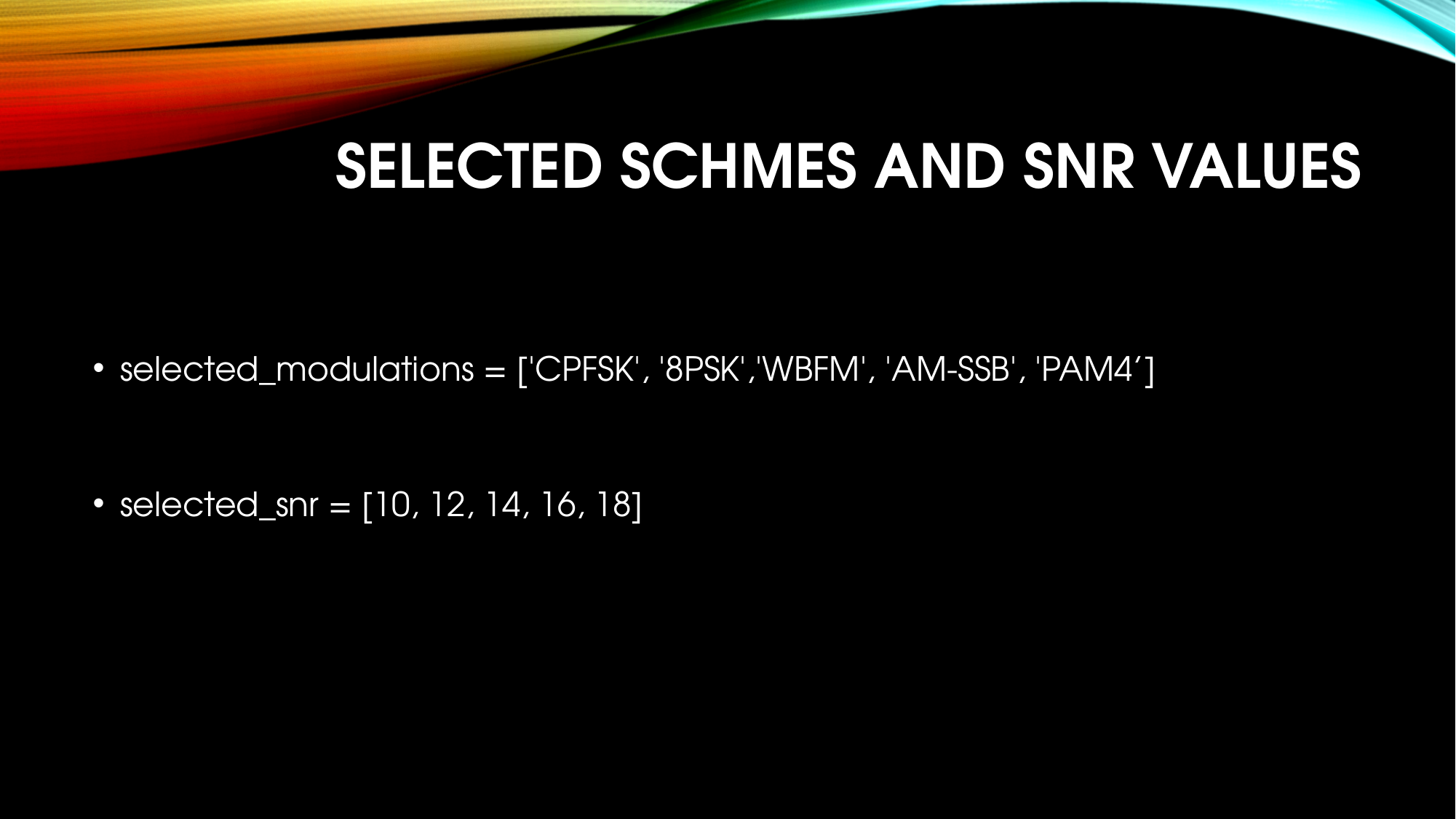

# SELECTED SCHMES AND SNR VALUES
selected_modulations = ['CPFSK', '8PSK','WBFM', 'AM-SSB', 'PAM4’]
selected_snr = [10, 12, 14, 16, 18]